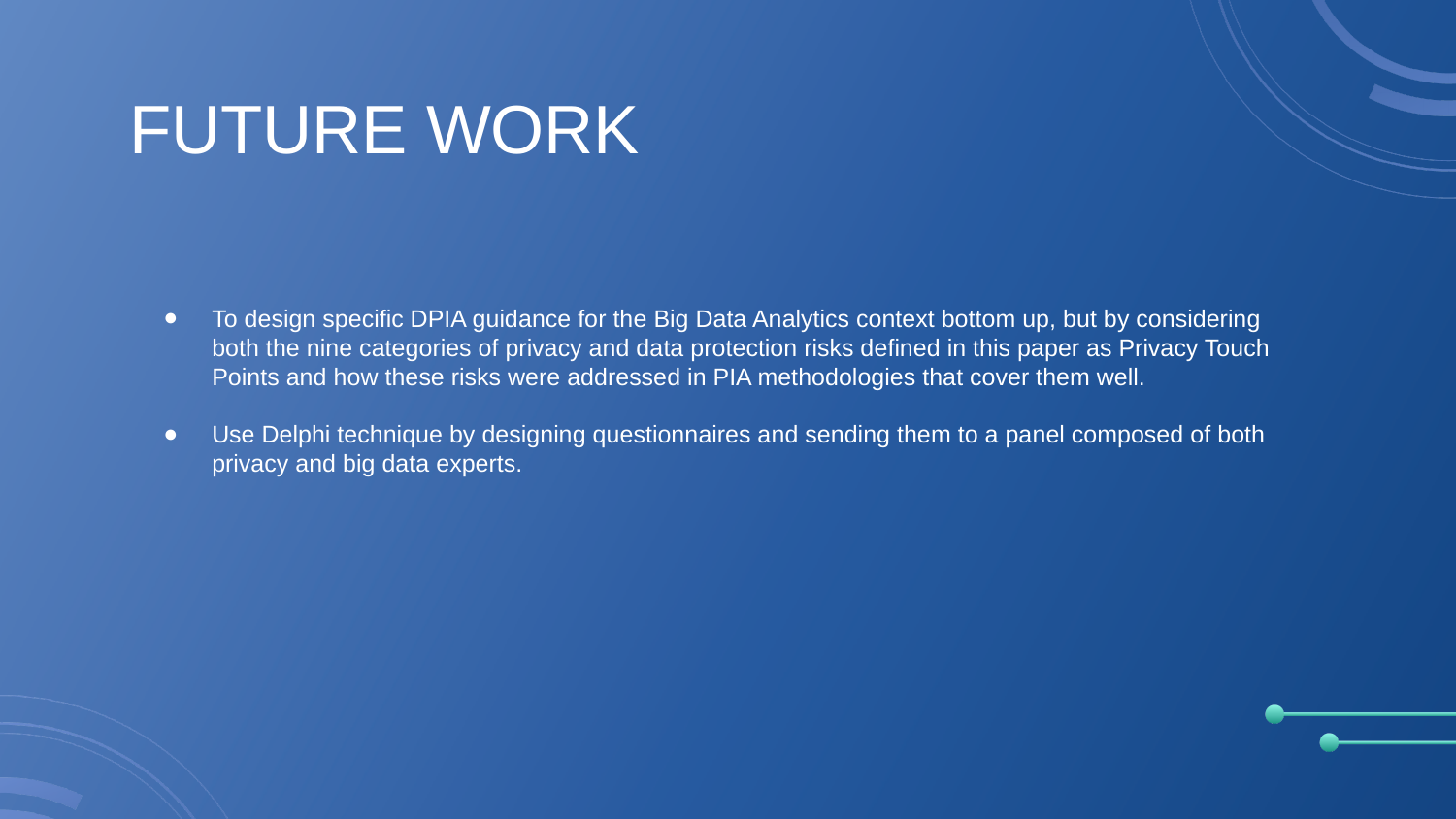

# FUTURE WORK

To design specific DPIA guidance for the Big Data Analytics context bottom up, but by considering both the nine categories of privacy and data protection risks defined in this paper as Privacy Touch Points and how these risks were addressed in PIA methodologies that cover them well.

Use Delphi technique by designing questionnaires and sending them to a panel composed of both privacy and big data experts.